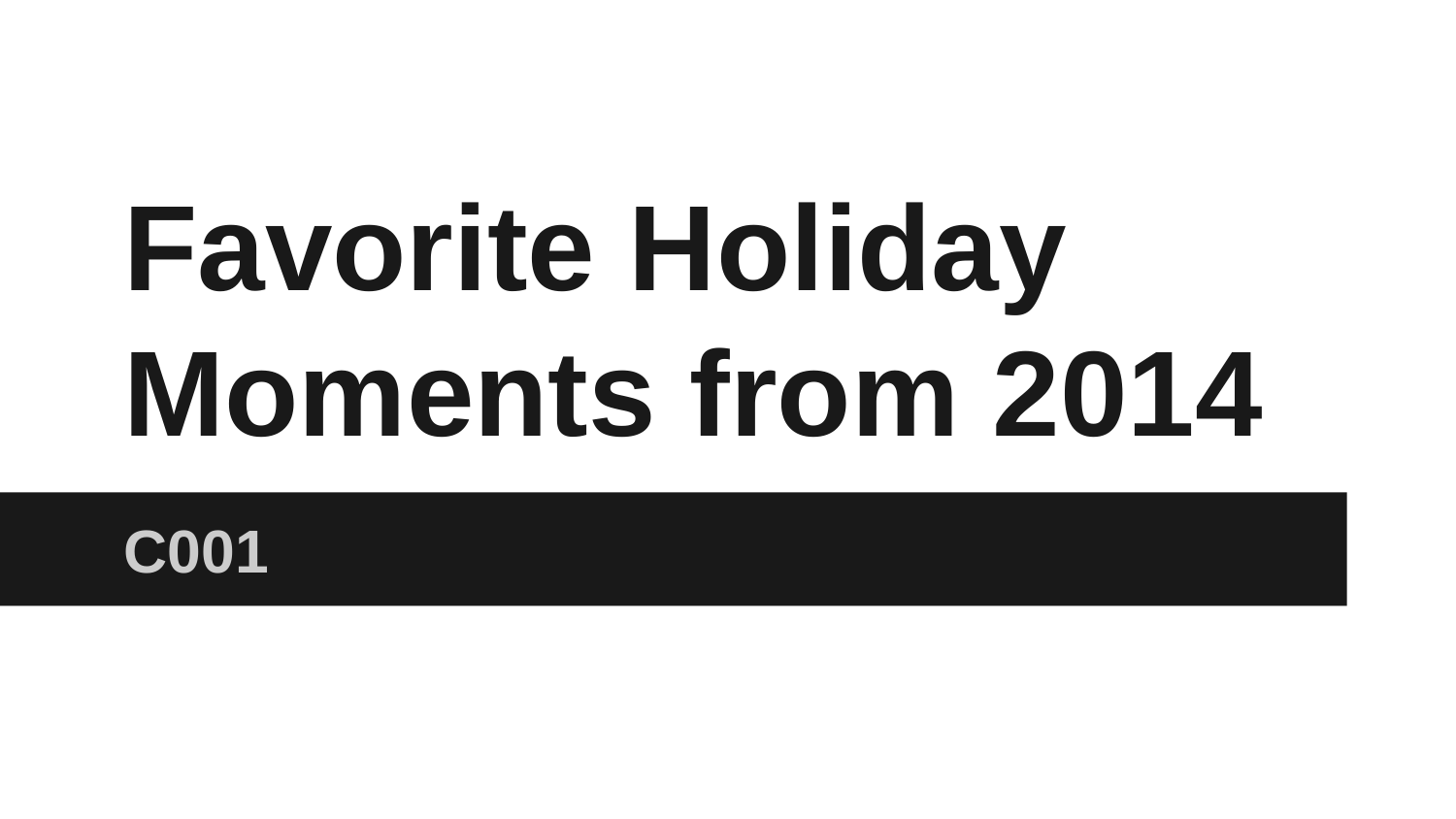

# Favorite Holiday Moments from 2014
C001